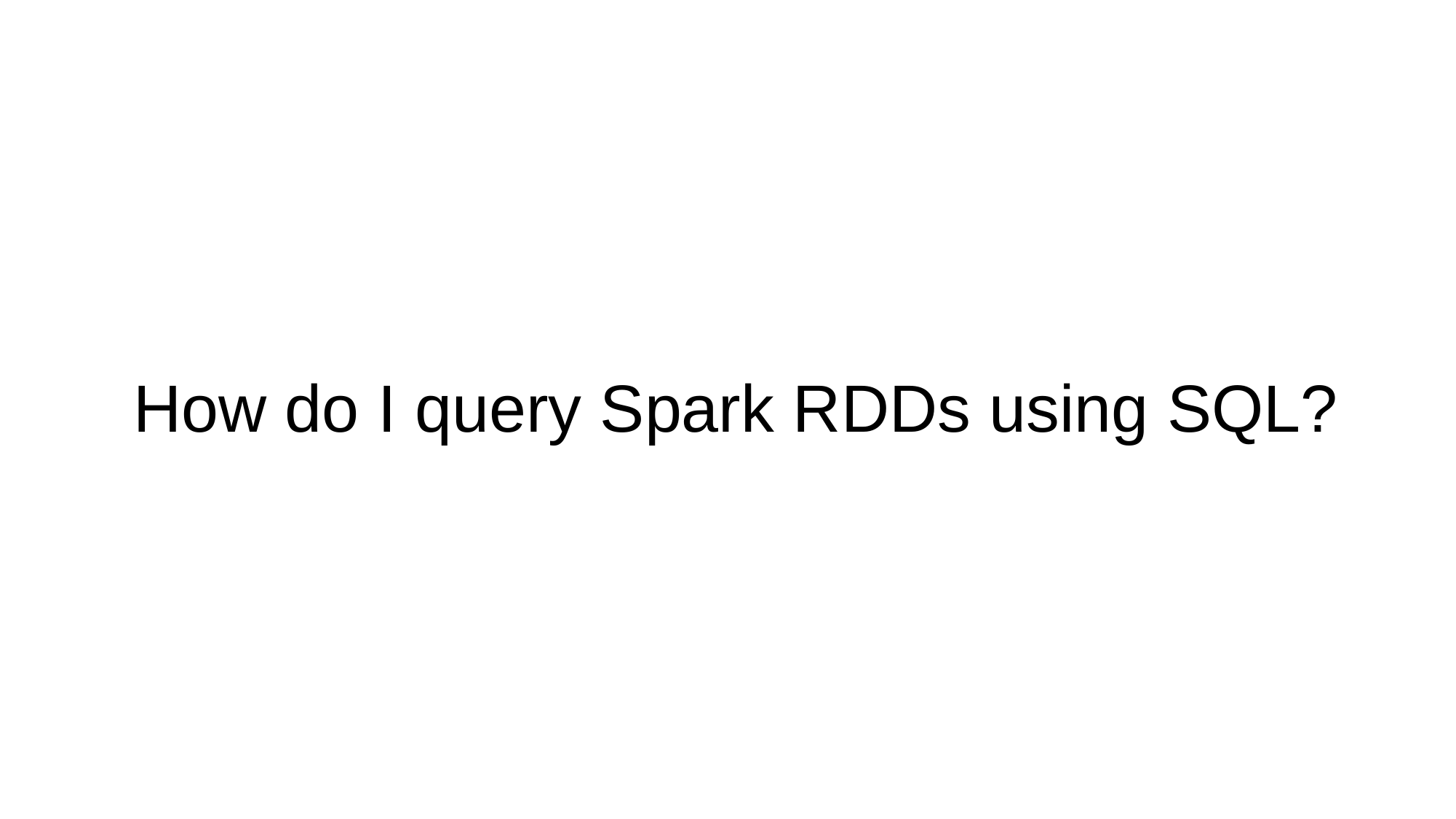

# How do I query Spark RDDs using SQL?